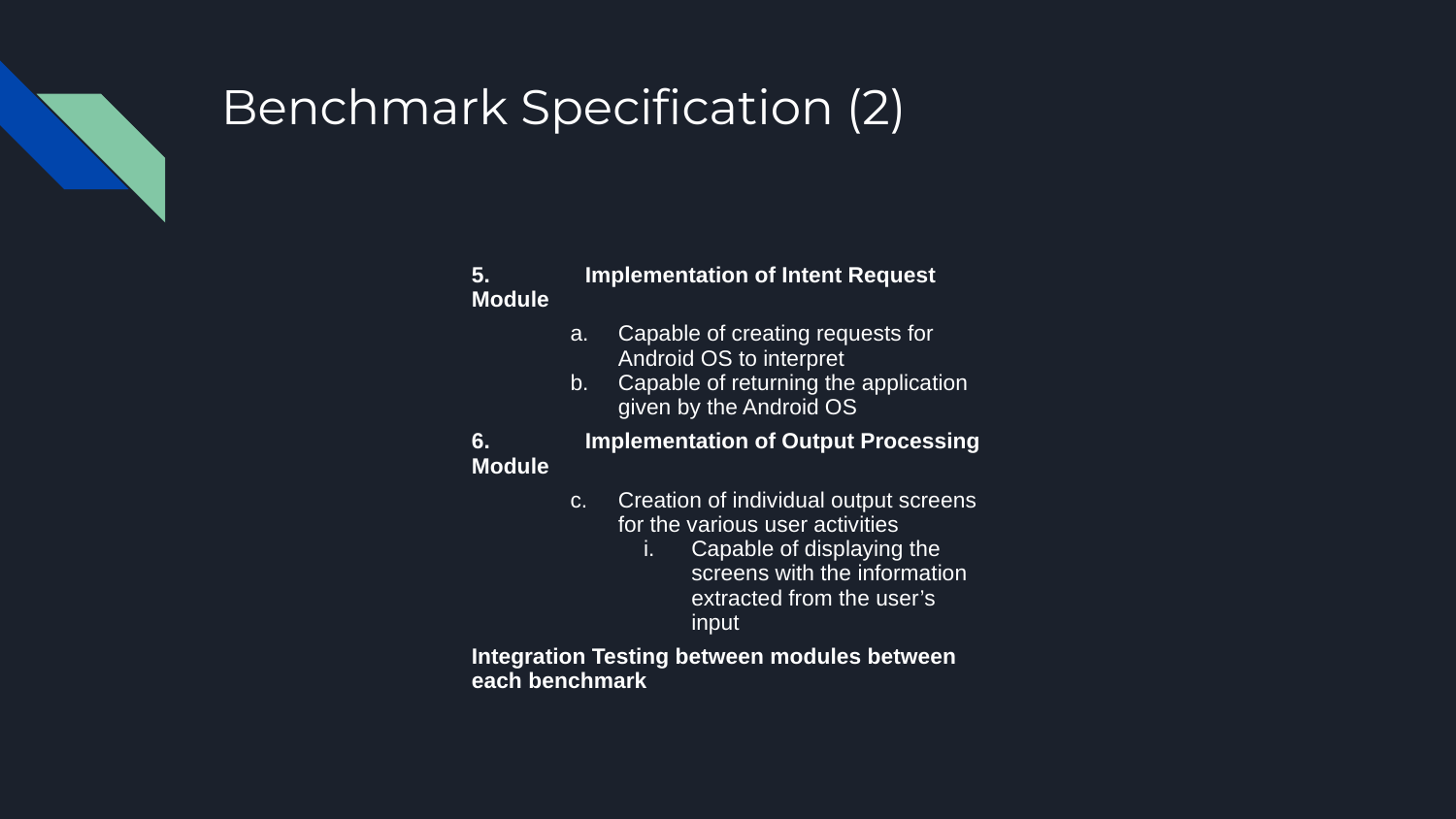

# Benchmark Specification (2)
5.	Implementation of Intent Request Module
Capable of creating requests for Android OS to interpret
Capable of returning the application given by the Android OS
6.	Implementation of Output Processing Module
Creation of individual output screens for the various user activities
Capable of displaying the screens with the information extracted from the user’s input
Integration Testing between modules between each benchmark